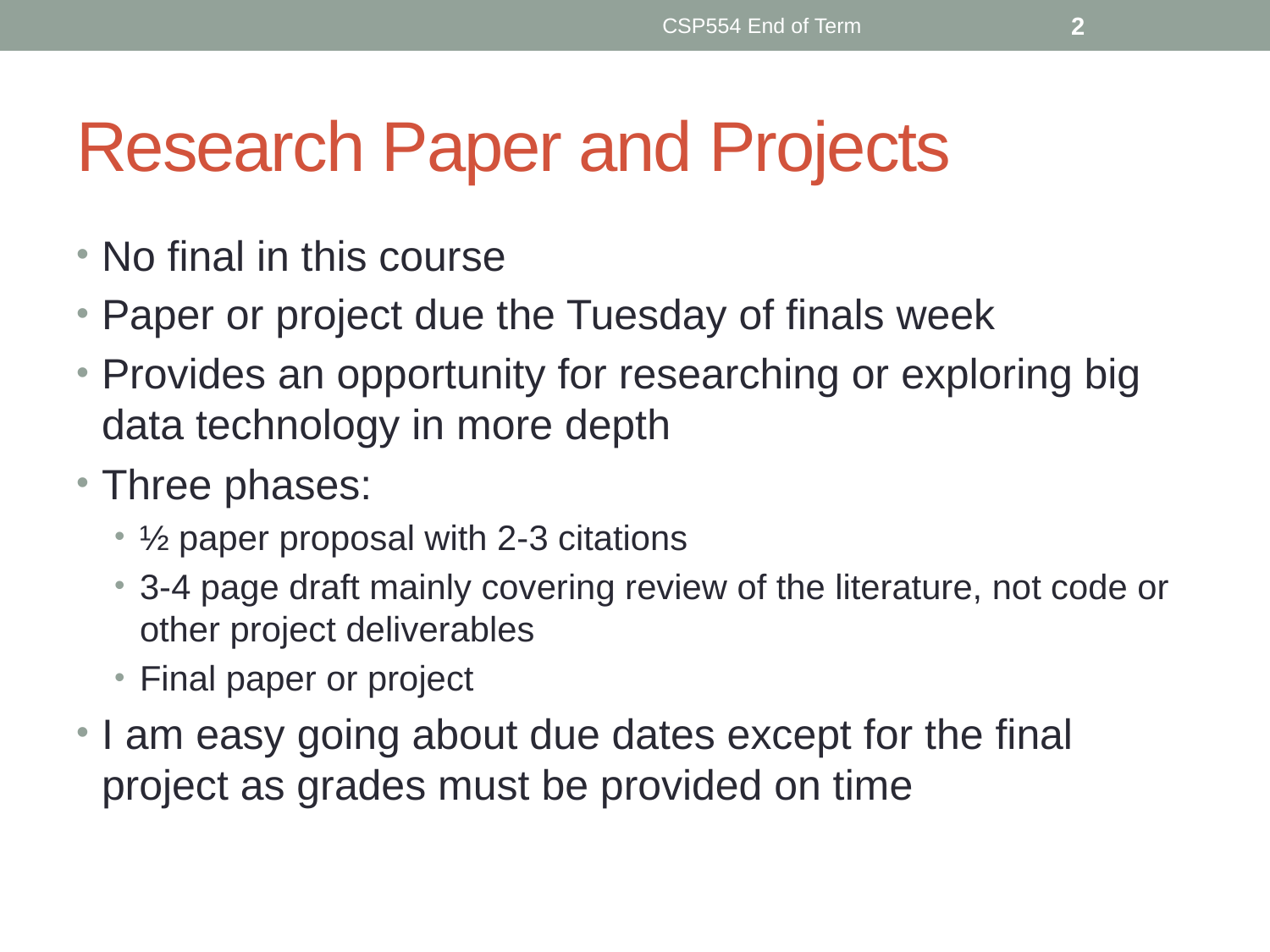

CSP554 End of Term
2
# Research Paper and Projects
No final in this course
Paper or project due the Tuesday of finals week
Provides an opportunity for researching or exploring big data technology in more depth
Three phases:
½ paper proposal with 2-3 citations
3-4 page draft mainly covering review of the literature, not code or other project deliverables
Final paper or project
I am easy going about due dates except for the final project as grades must be provided on time